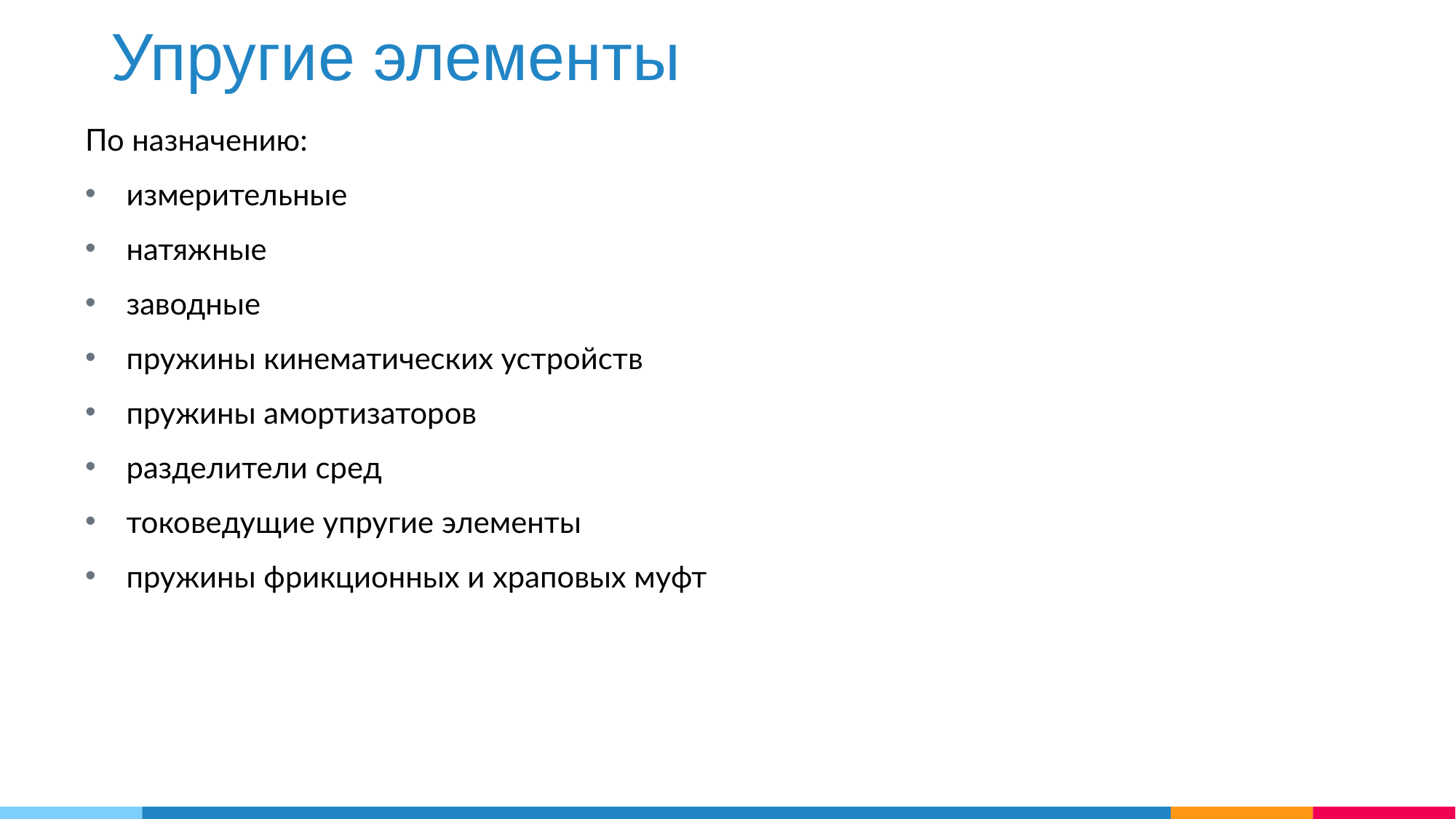

Упругие элементы

По назначению:
измерительные
натяжные
заводные
пружины кинематических устройств
пружины амортизаторов
разделители сред
токоведущие упругие элементы
пружины фрикционных и храповых муфт